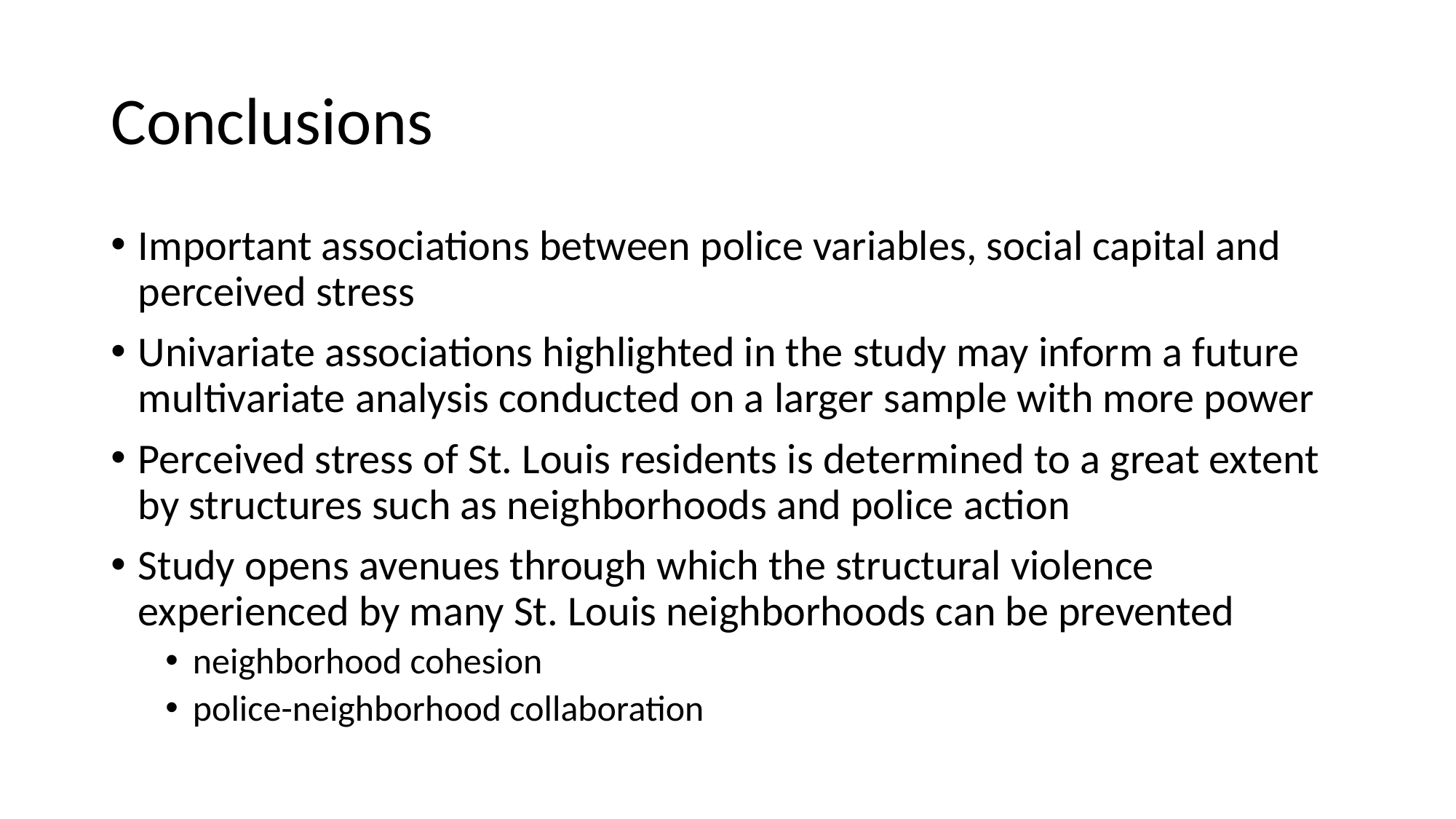

# Conclusions
Important associations between police variables, social capital and perceived stress
Univariate associations highlighted in the study may inform a future multivariate analysis conducted on a larger sample with more power
Perceived stress of St. Louis residents is determined to a great extent by structures such as neighborhoods and police action
Study opens avenues through which the structural violence experienced by many St. Louis neighborhoods can be prevented
neighborhood cohesion
police-neighborhood collaboration